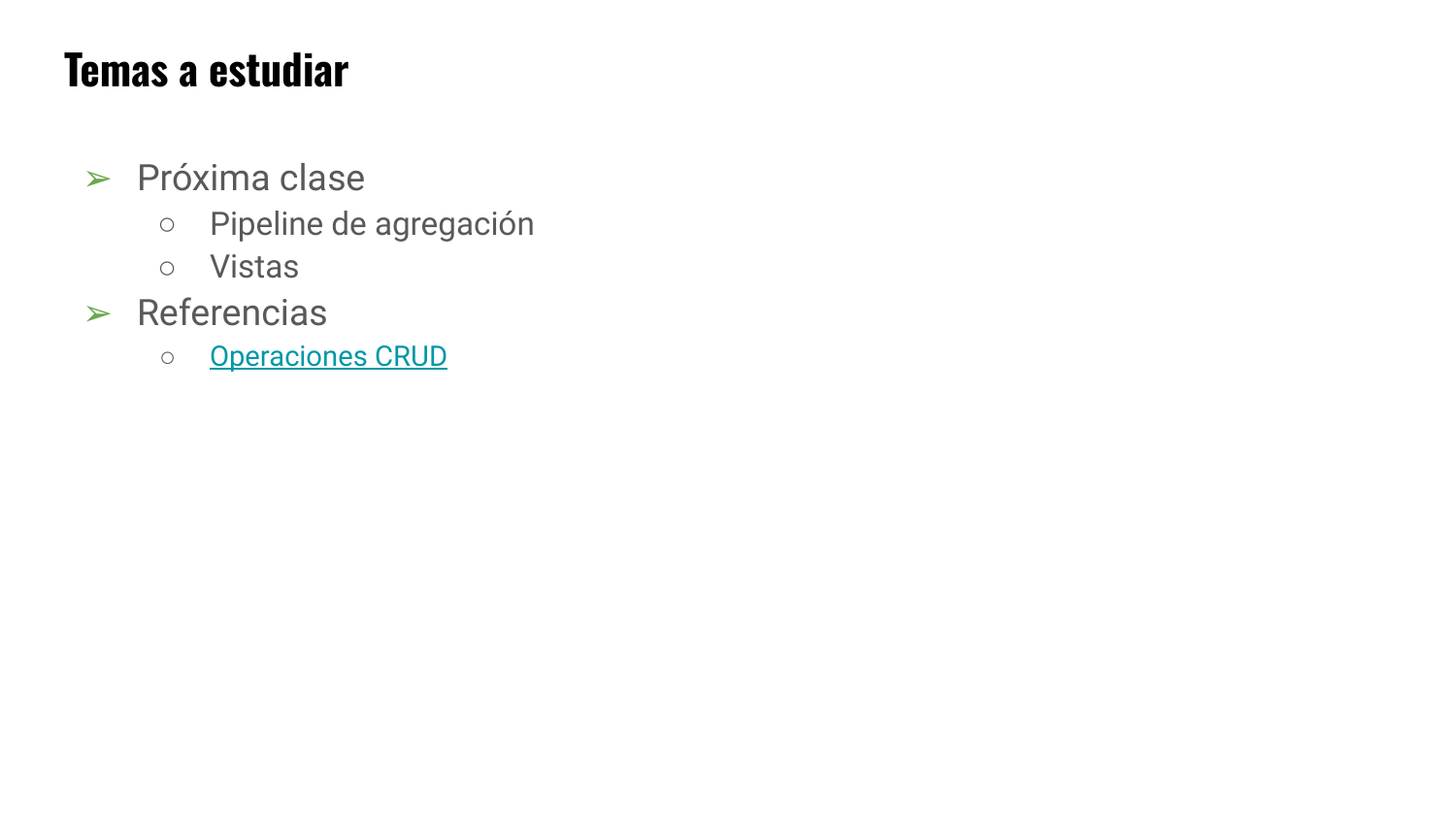

# Temas a estudiar

Próxima clase
Pipeline de agregación
Vistas
Referencias
Operaciones CRUD